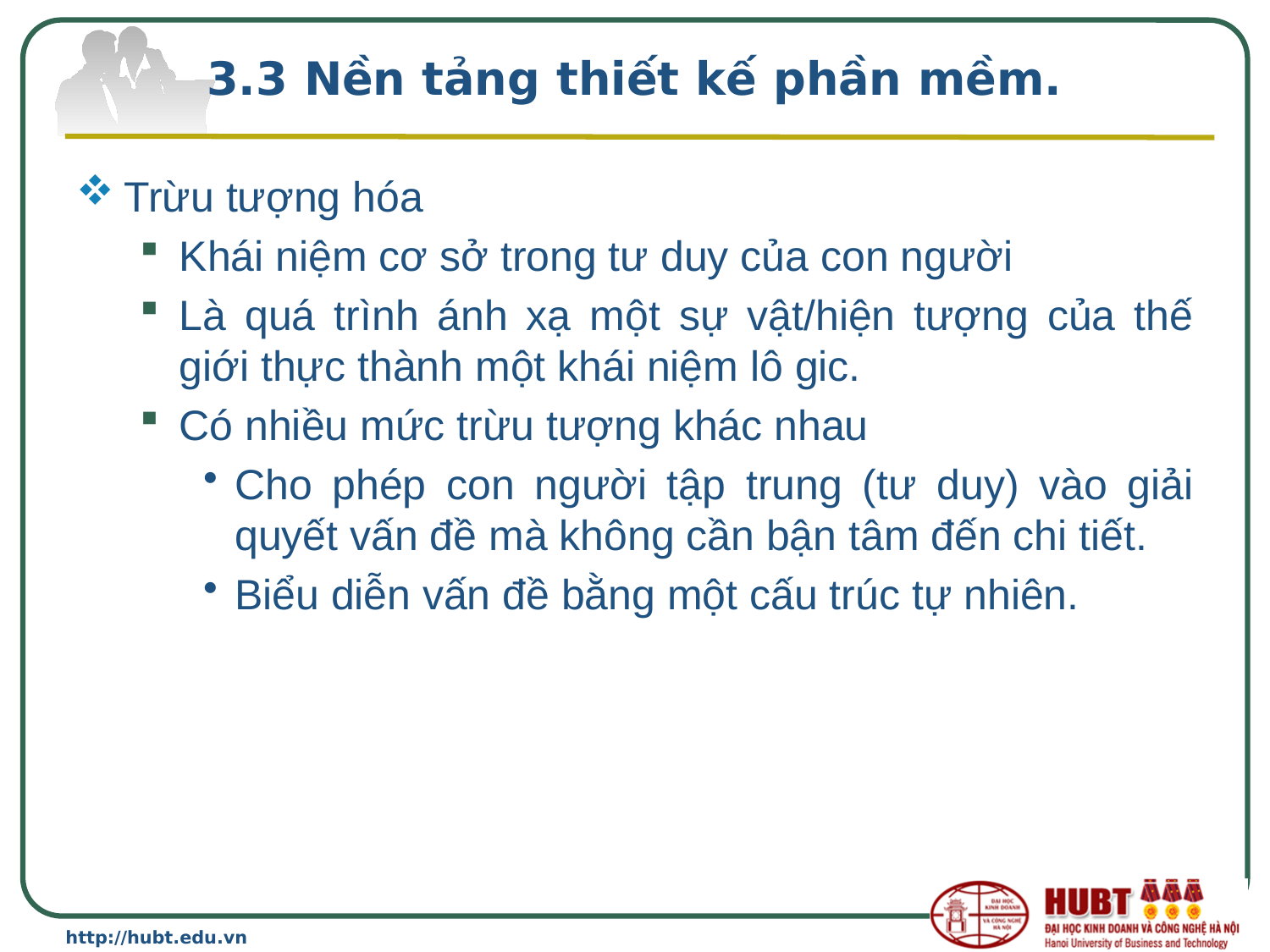

# 3.3 Nền tảng thiết kế phần mềm.
Trừu tượng hóa
Khái niệm cơ sở trong tư duy của con người
Là quá trình ánh xạ một sự vật/hiện tượng của thế giới thực thành một khái niệm lô gic.
Có nhiều mức trừu tượng khác nhau
Cho phép con người tập trung (tư duy) vào giải quyết vấn đề mà không cần bận tâm đến chi tiết.
Biểu diễn vấn đề bằng một cấu trúc tự nhiên.
http://hubt.edu.vn